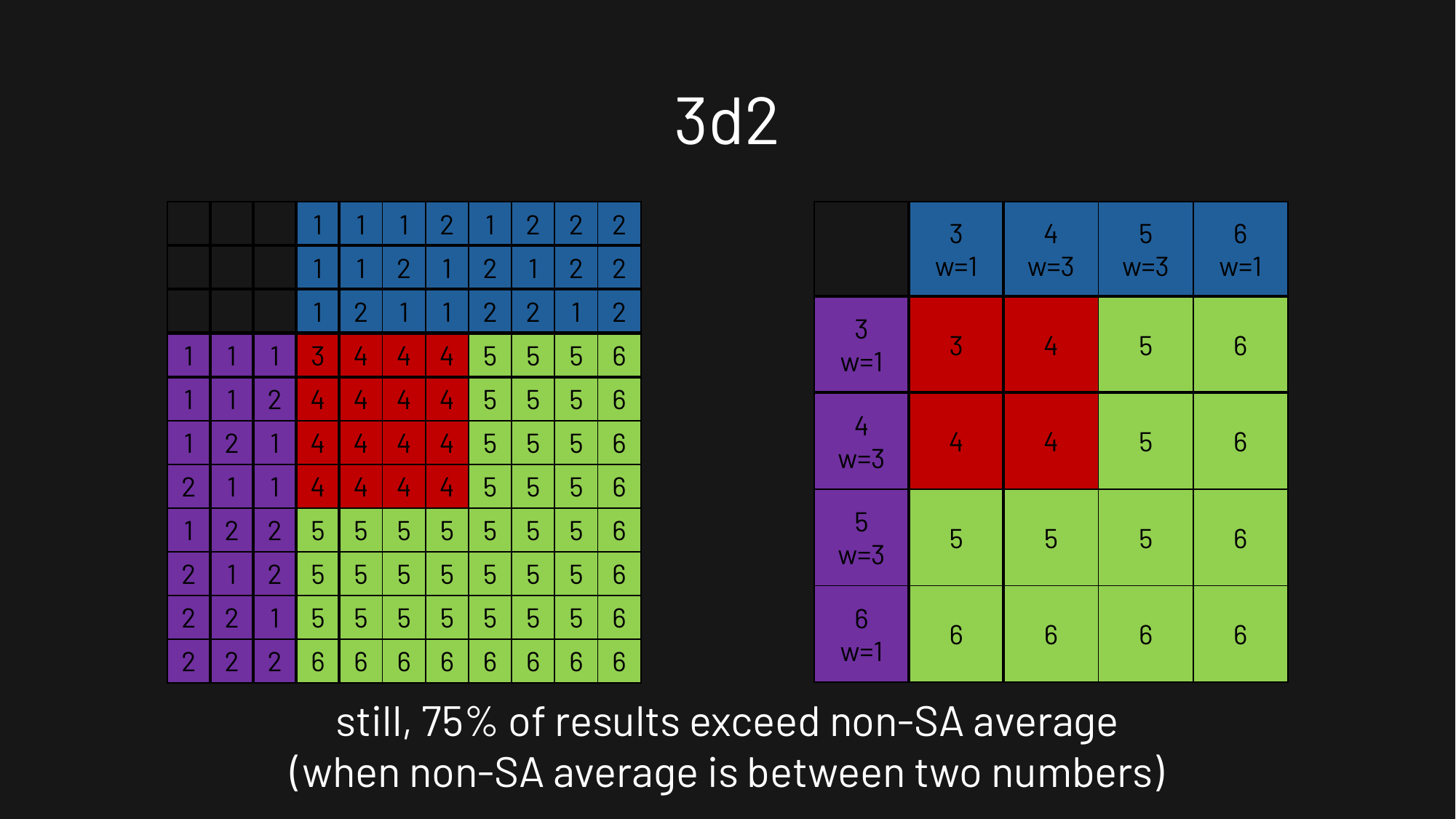

# 3d2
|  |  |  | 1 | 1 | 1 | 2 | 1 | 2 | 2 | 2 |
| --- | --- | --- | --- | --- | --- | --- | --- | --- | --- | --- |
|  |  |  | 1 | 1 | 2 | 1 | 2 | 1 | 2 | 2 |
|  |  |  | 1 | 2 | 1 | 1 | 2 | 2 | 1 | 2 |
| 1 | 1 | 1 | 3 | 4 | 4 | 4 | 5 | 5 | 5 | 6 |
| 1 | 1 | 2 | 4 | 4 | 4 | 4 | 5 | 5 | 5 | 6 |
| 1 | 2 | 1 | 4 | 4 | 4 | 4 | 5 | 5 | 5 | 6 |
| 2 | 1 | 1 | 4 | 4 | 4 | 4 | 5 | 5 | 5 | 6 |
| 1 | 2 | 2 | 5 | 5 | 5 | 5 | 5 | 5 | 5 | 6 |
| 2 | 1 | 2 | 5 | 5 | 5 | 5 | 5 | 5 | 5 | 6 |
| 2 | 2 | 1 | 5 | 5 | 5 | 5 | 5 | 5 | 5 | 6 |
| 2 | 2 | 2 | 6 | 6 | 6 | 6 | 6 | 6 | 6 | 6 |
|  | 3 w=1 | 4 w=3 | 5 w=3 | 6 w=1 |
| --- | --- | --- | --- | --- |
| 3 w=1 | 3 | 4 | 5 | 6 |
| 4 w=3 | 4 | 4 | 5 | 6 |
| 5 w=3 | 5 | 5 | 5 | 6 |
| 6 w=1 | 6 | 6 | 6 | 6 |
still, 75% of results exceed non-SA average
(when non-SA average is between two numbers)